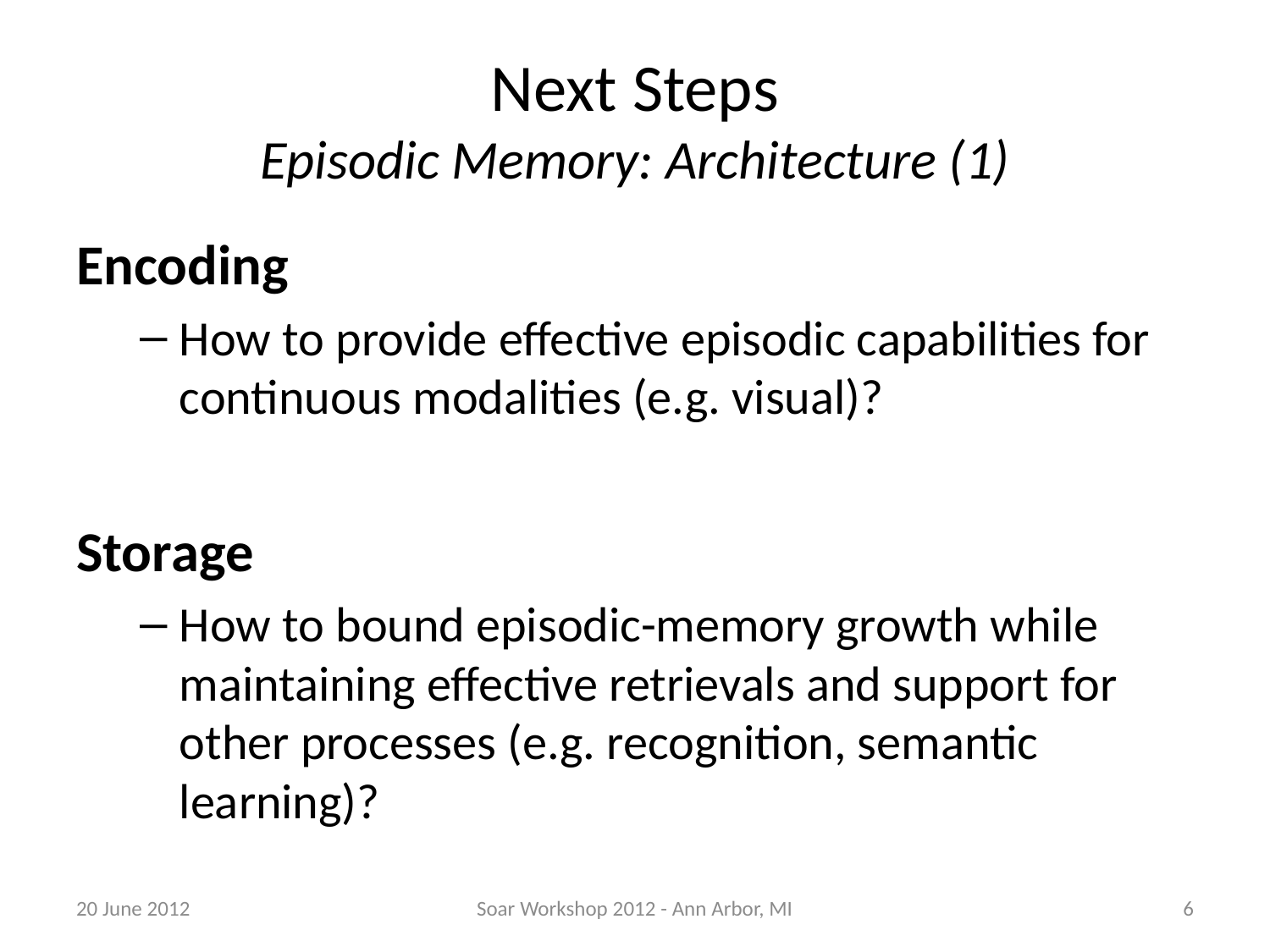

# Next Steps Episodic Memory: Architecture (1)
Encoding
How to provide effective episodic capabilities for continuous modalities (e.g. visual)?

Storage
How to bound episodic-memory growth while maintaining effective retrievals and support for other processes (e.g. recognition, semantic learning)?
20 June 2012
Soar Workshop 2012 - Ann Arbor, MI
6